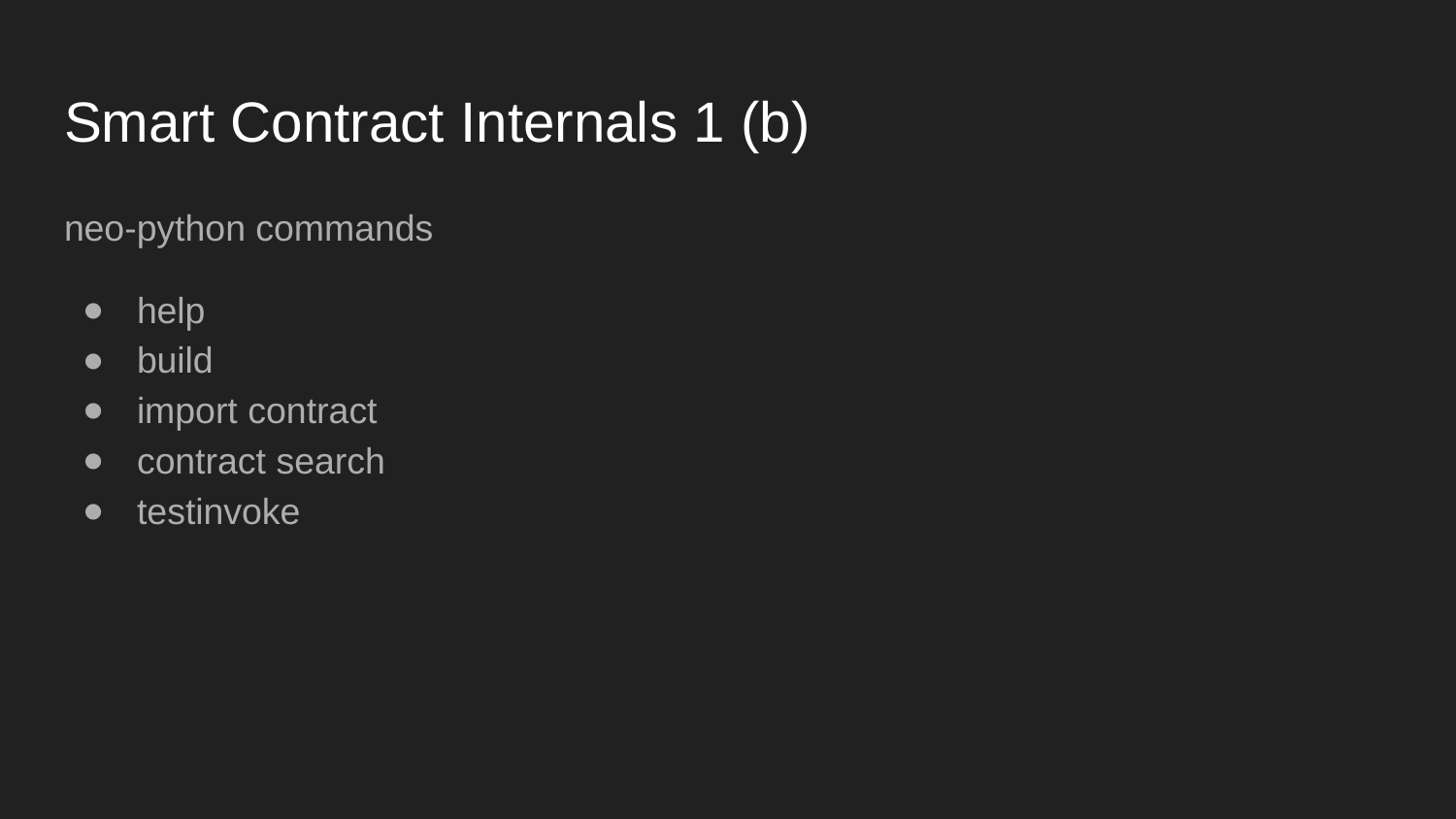

# Smart Contract Internals 1 (b)
neo-python commands
help
build
import contract
contract search
testinvoke